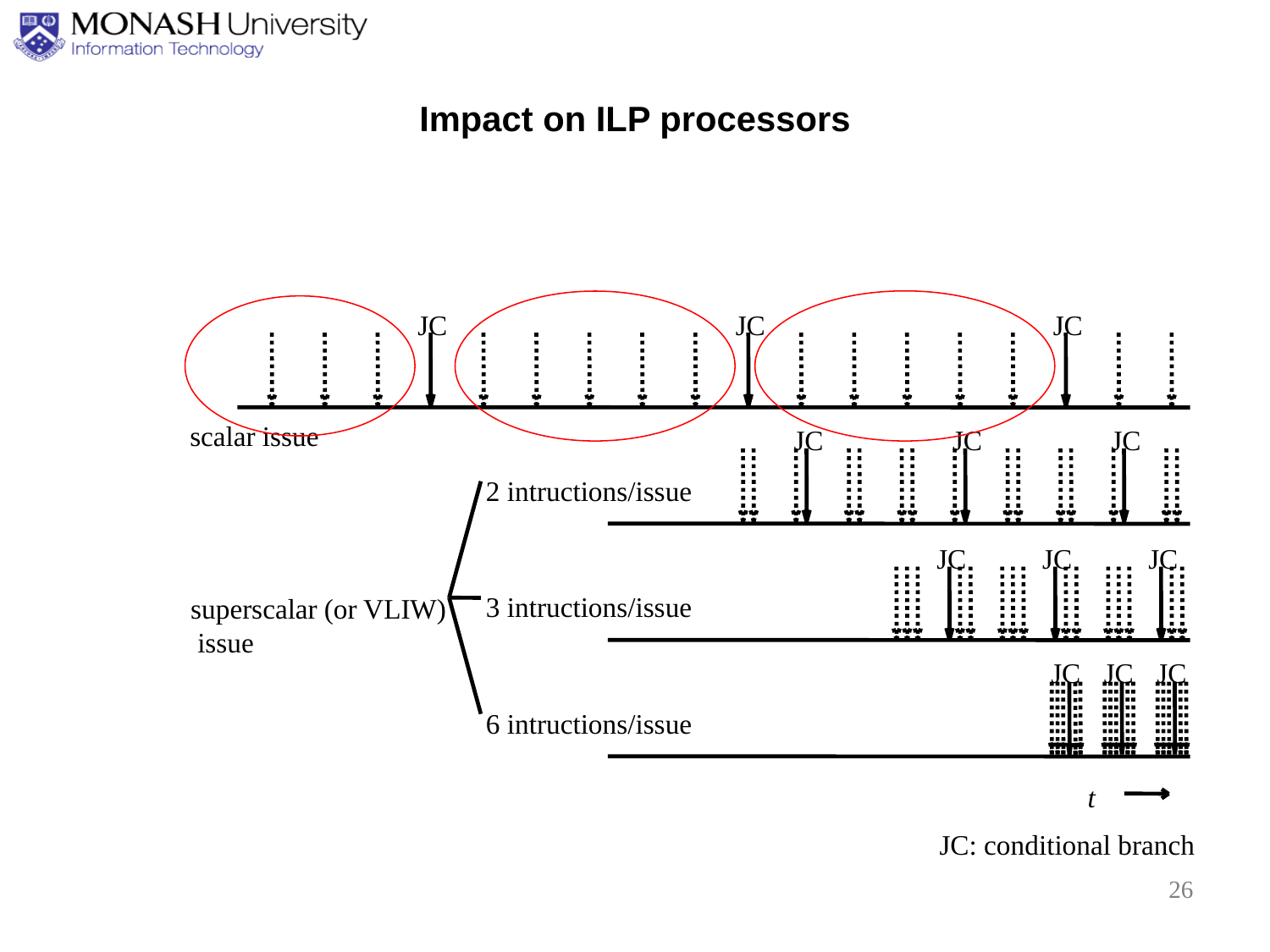

# Impact on ILP processors

JC
JC
JC

scalar issue
JC
JC
JC

2 intructions/issue

JC
JC
JC

3 intructions/issue
superscalar (or VLIW)
 issue

JC
JC
JC

6 intructions/issue

t

JC: conditional branch
26